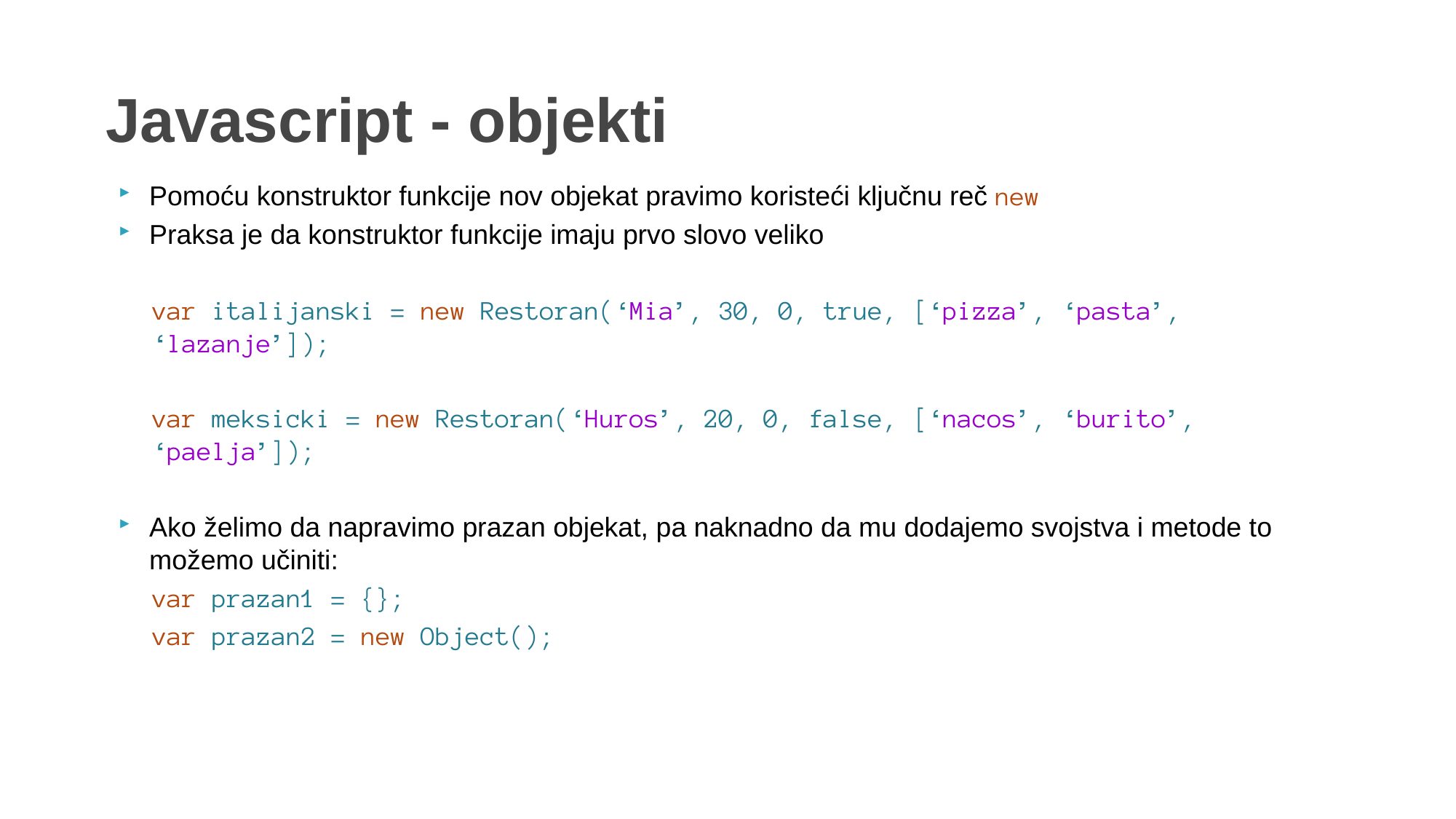

# Javascript - objekti
Pomoću konstruktor funkcije nov objekat pravimo koristeći ključnu reč new
Praksa je da konstruktor funkcije imaju prvo slovo veliko

var italijanski = new Restoran(‘Mia’, 30, 0, true, [‘pizza’, ‘pasta’, ‘lazanje’]);

var meksicki = new Restoran(‘Huros’, 20, 0, false, [‘nacos’, ‘burito’, ‘paelja’]);

Ako želimo da napravimo prazan objekat, pa naknadno da mu dodajemo svojstva i metode to možemo učiniti:
var prazan1 = {};
var prazan2 = new Object();